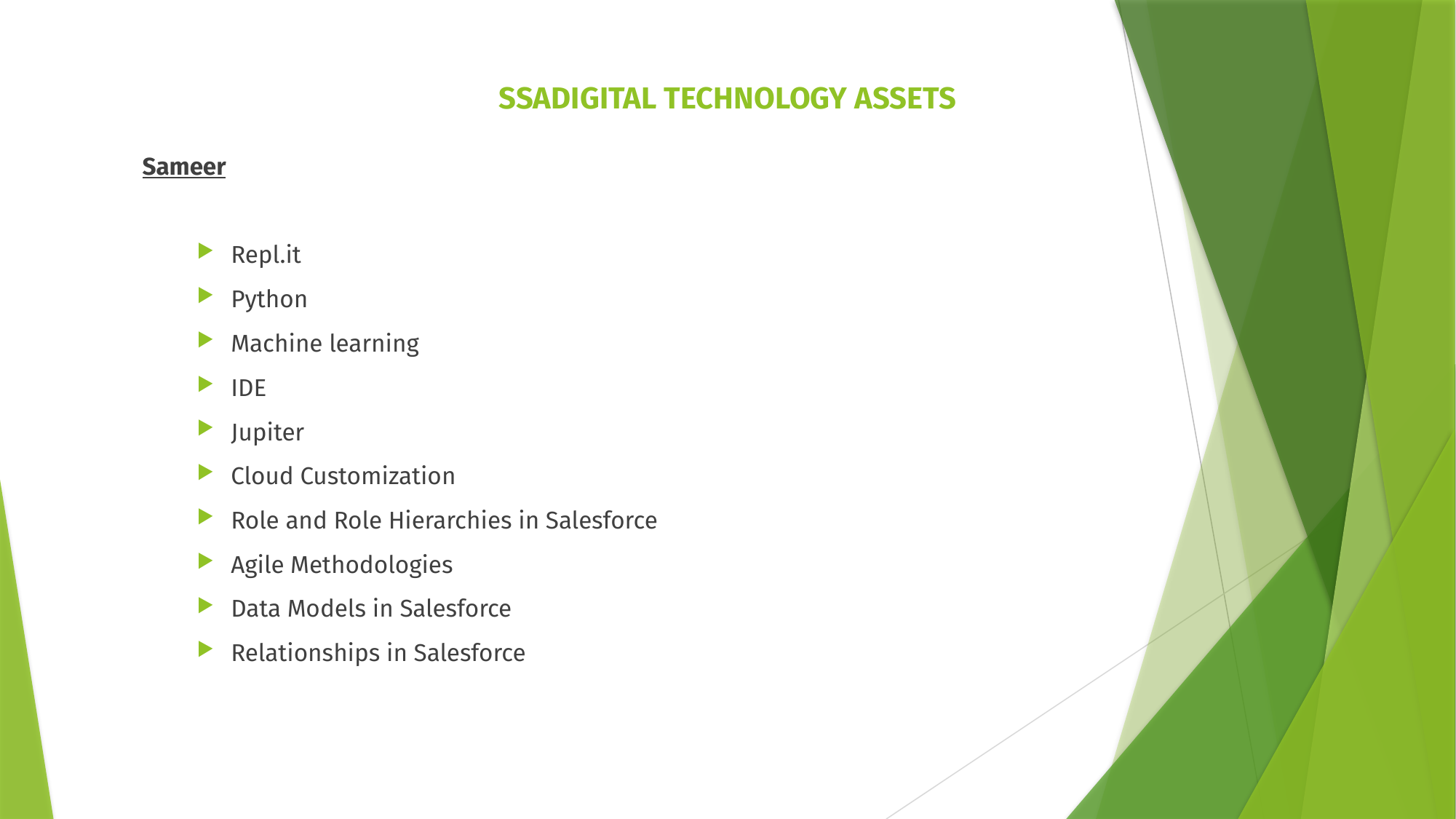

# SSADIGITAL TECHNOLOGY ASSETS
Sameer

Repl.it
Python
Machine learning
IDE
Jupiter
Cloud Customization
Role and Role Hierarchies in Salesforce
Agile Methodologies
Data Models in Salesforce
Relationships in Salesforce